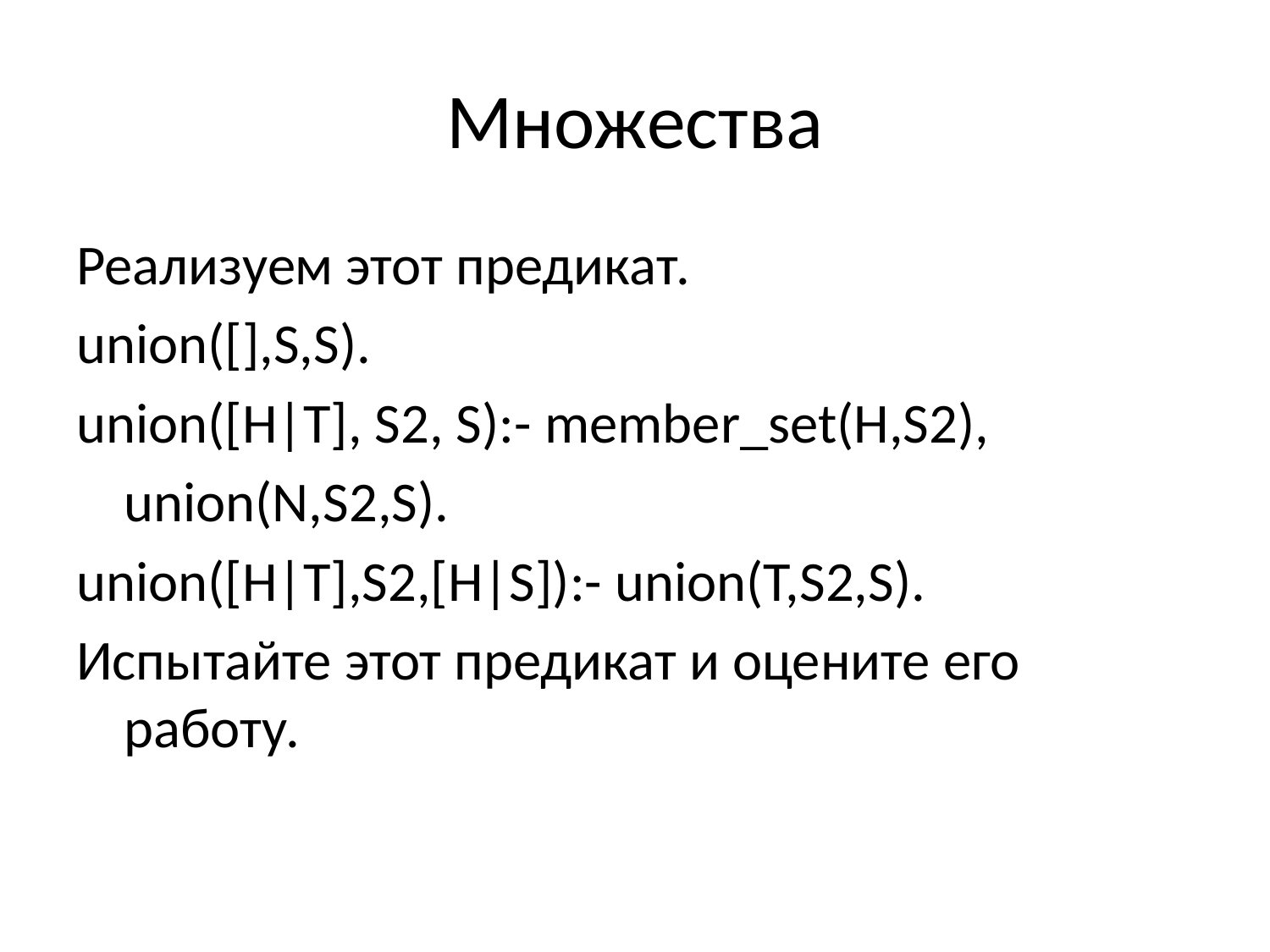

# Множества
Реализуем этот предикат.
union([],S,S).
union([H|T], S2, S):- member_set(H,S2),
	union(N,S2,S).
union([H|T],S2,[H|S]):- union(T,S2,S).
Испытайте этот предикат и оцените его работу.